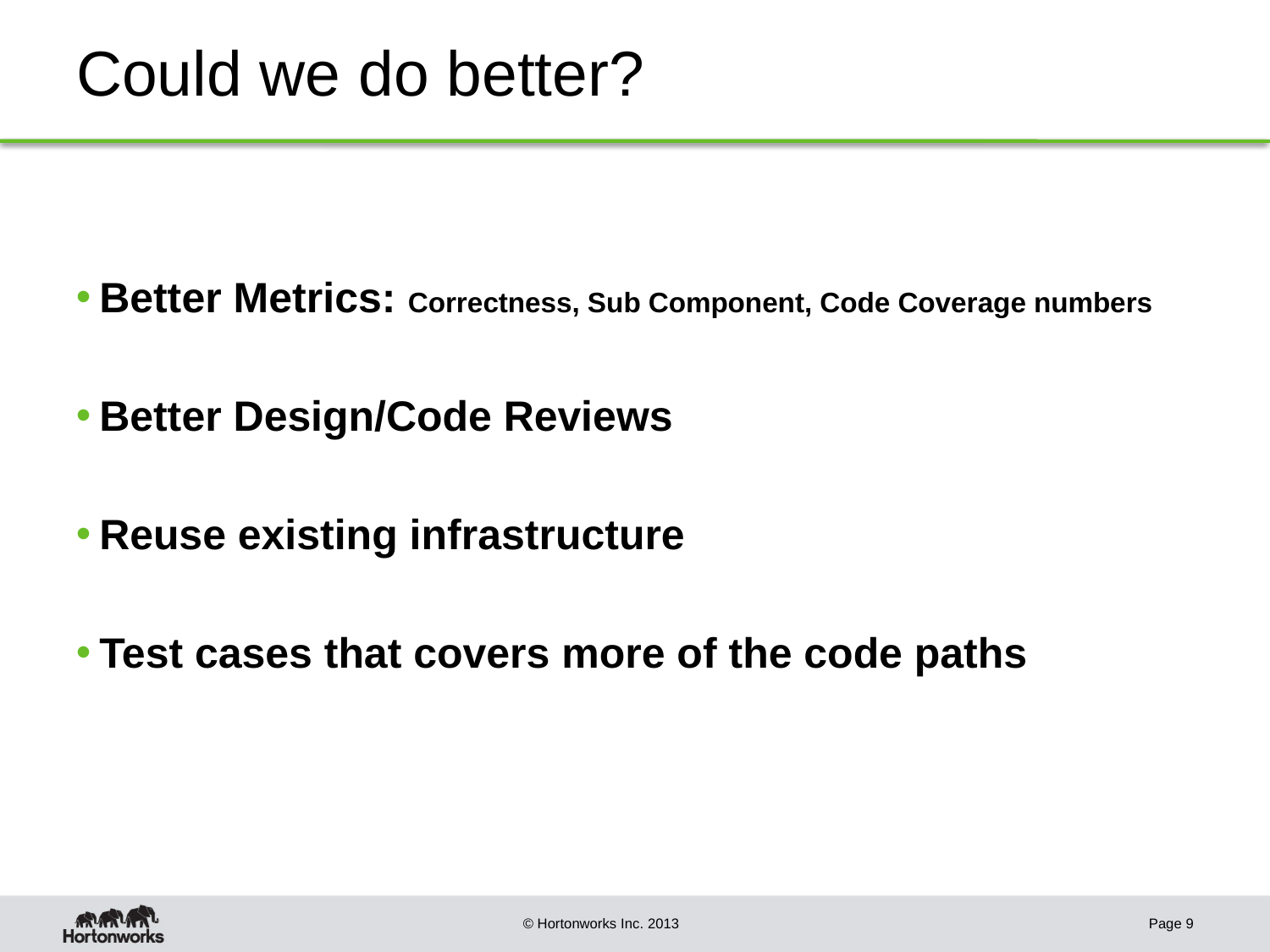

# Could we do better?
Better Metrics: Correctness, Sub Component, Code Coverage numbers

Better Design/Code Reviews

Reuse existing infrastructure

Test cases that covers more of the code paths

Page 9